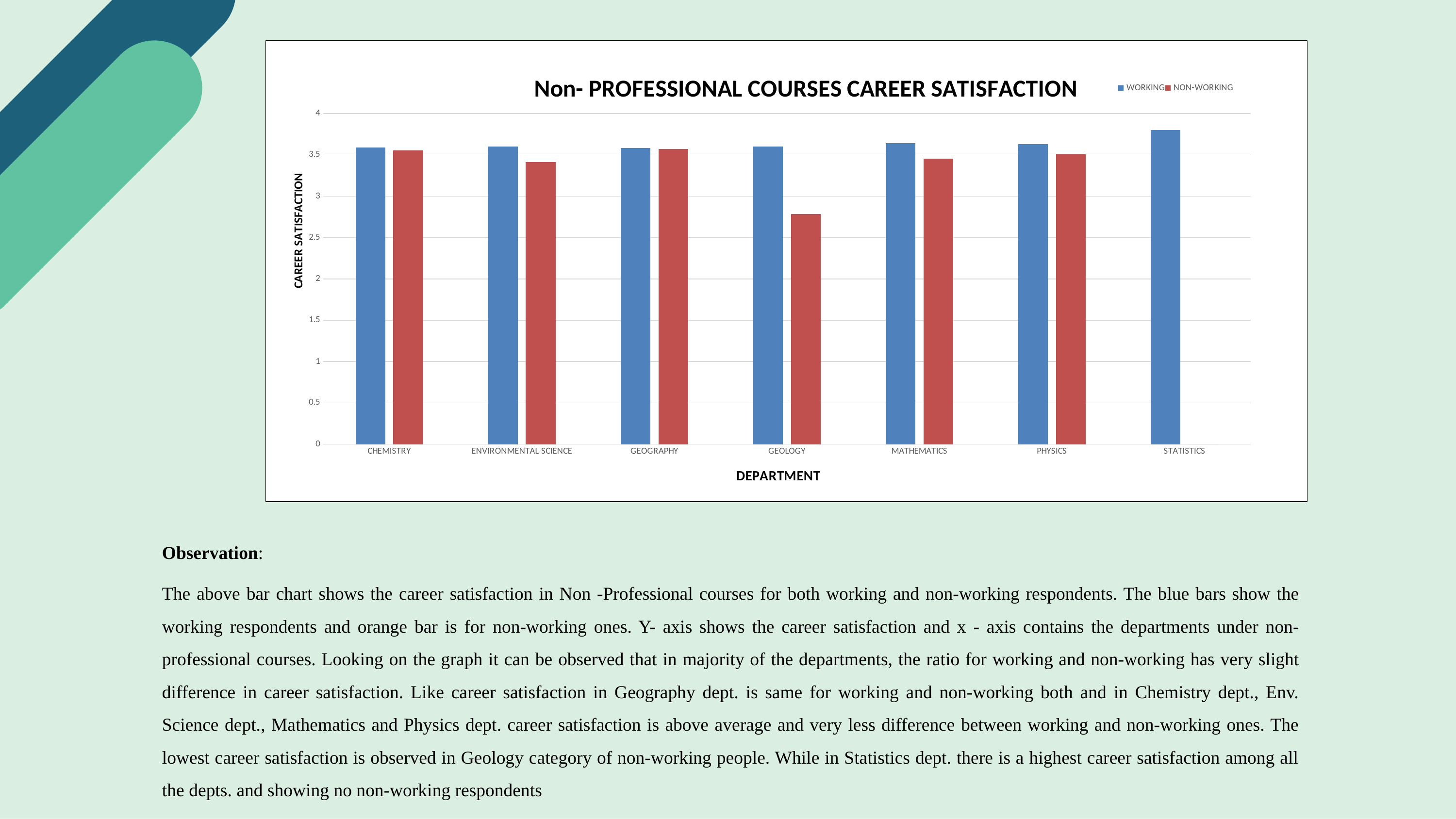

### Chart: Non- PROFESSIONAL COURSES CAREER SATISFACTION

| Category | WORKING | NON-WORKING |
|---|---|---|
| CHEMISTRY | 3.5918560606060623 | 3.555900621118012 |
| ENVIRONMENTAL SCIENCE | 3.5999999999999996 | 3.4142857142857146 |
| GEOGRAPHY | 3.5867768595041323 | 3.5714285714285716 |
| GEOLOGY | 3.603030303030302 | 2.785714285714286 |
| MATHEMATICS | 3.6430976430976436 | 3.4523809523809517 |
| PHYSICS | 3.630681818181818 | 3.507518796992482 |
| STATISTICS | 3.8030303030303036 | 0.0 |
Observation:
The above bar chart shows the career satisfaction in Non -Professional courses for both working and non-working respondents. The blue bars show the working respondents and orange bar is for non-working ones. Y- axis shows the career satisfaction and x - axis contains the departments under non-professional courses. Looking on the graph it can be observed that in majority of the departments, the ratio for working and non-working has very slight difference in career satisfaction. Like career satisfaction in Geography dept. is same for working and non-working both and in Chemistry dept., Env. Science dept., Mathematics and Physics dept. career satisfaction is above average and very less difference between working and non-working ones. The lowest career satisfaction is observed in Geology category of non-working people. While in Statistics dept. there is a highest career satisfaction among all the depts. and showing no non-working respondents